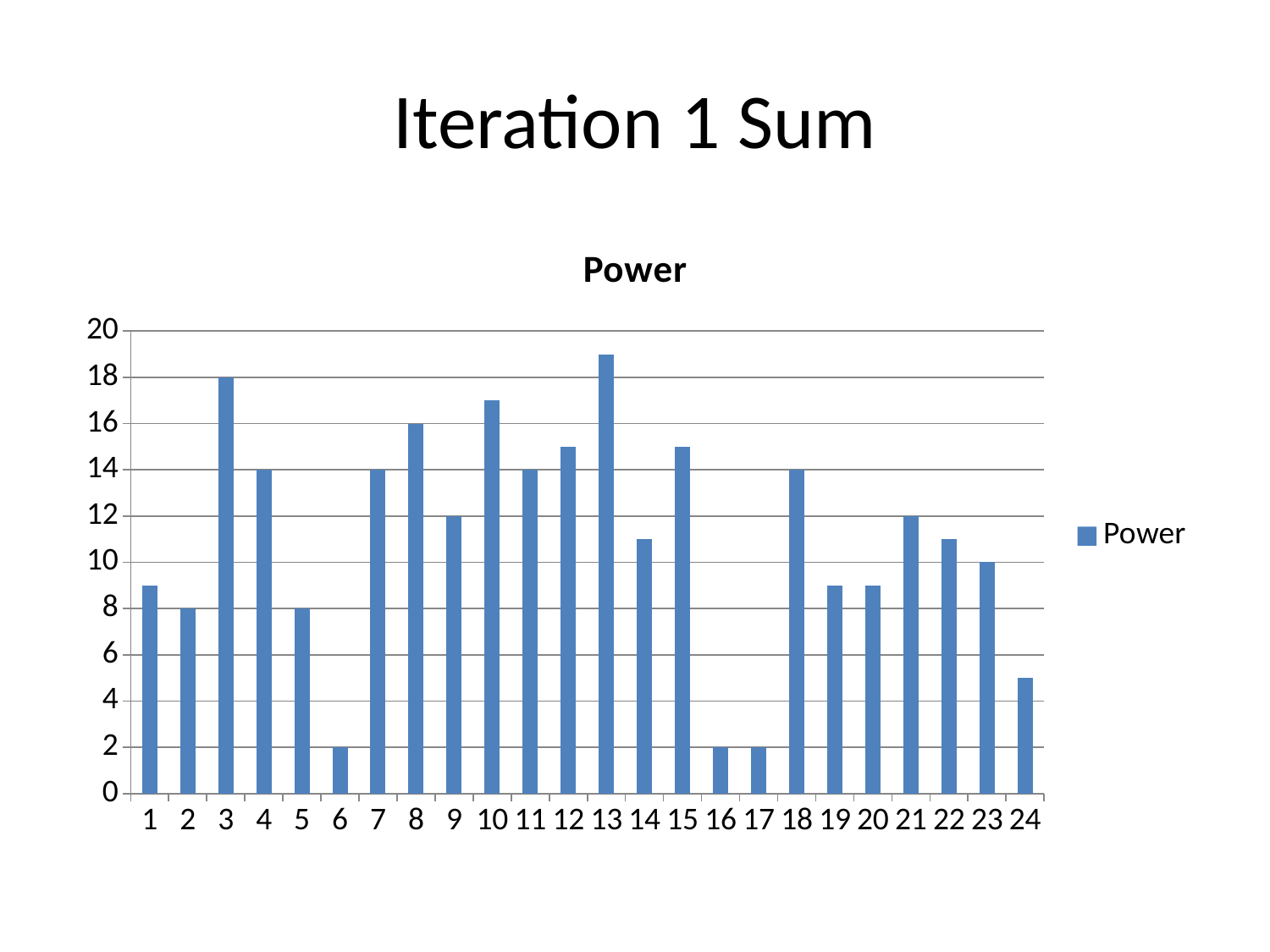

# Iteration 1 Sum

### Chart:

| Category | Power |
|---|---|
| 1 | 9.0 |
| 2 | 8.0 |
| 3 | 18.0 |
| 4 | 14.0 |
| 5 | 8.0 |
| 6 | 2.0 |
| 7 | 14.0 |
| 8 | 16.0 |
| 9 | 12.0 |
| 10 | 17.0 |
| 11 | 14.0 |
| 12 | 15.0 |
| 13 | 19.0 |
| 14 | 11.0 |
| 15 | 15.0 |
| 16 | 2.0 |
| 17 | 2.0 |
| 18 | 14.0 |
| 19 | 9.0 |
| 20 | 9.0 |
| 21 | 12.0 |
| 22 | 11.0 |
| 23 | 10.0 |
| 24 | 5.0 |